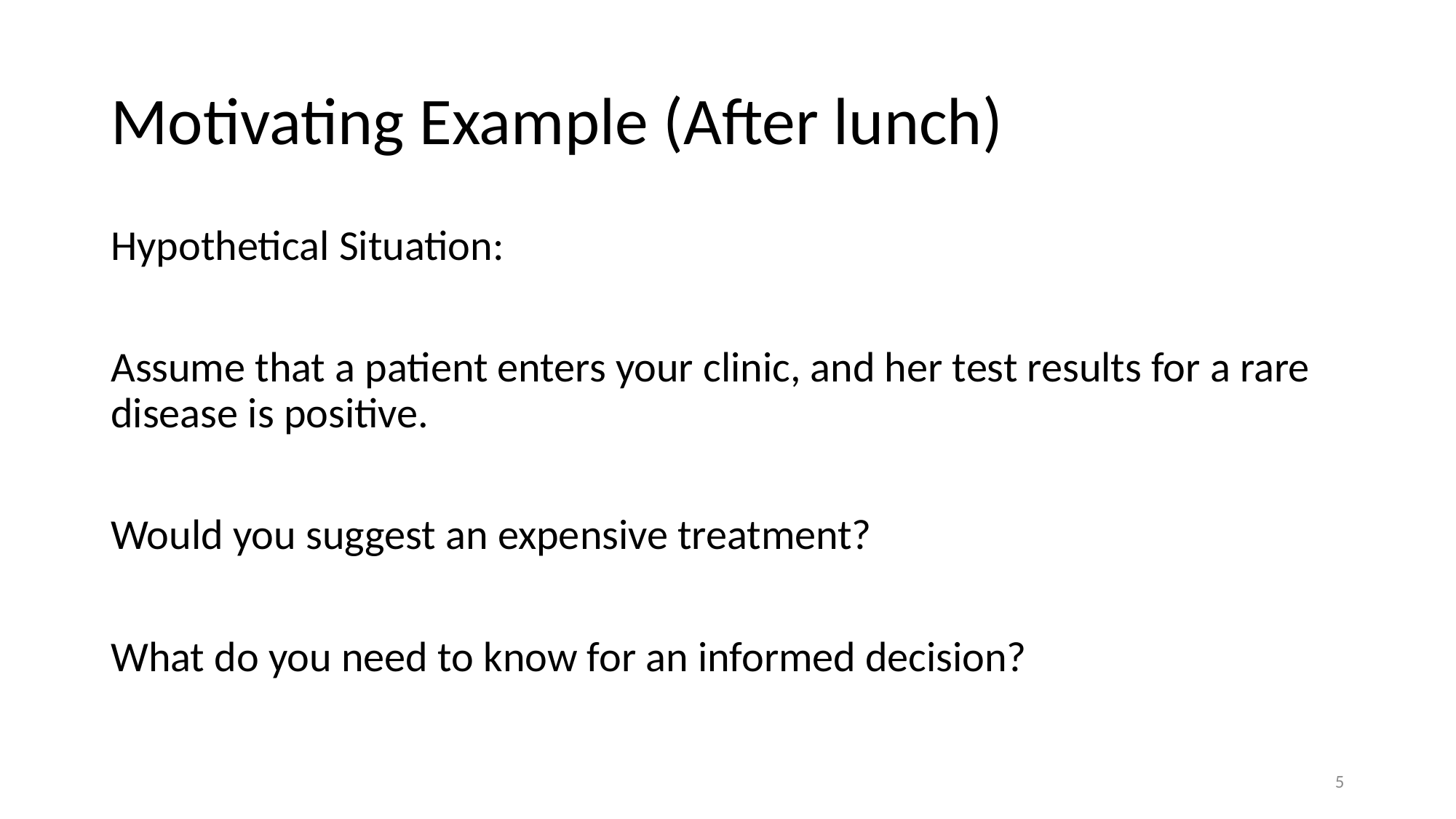

# Motivating Example (After lunch)
Hypothetical Situation:

Assume that a patient enters your clinic, and her test results for a rare disease is positive.

Would you suggest an expensive treatment?

What do you need to know for an informed decision?
5